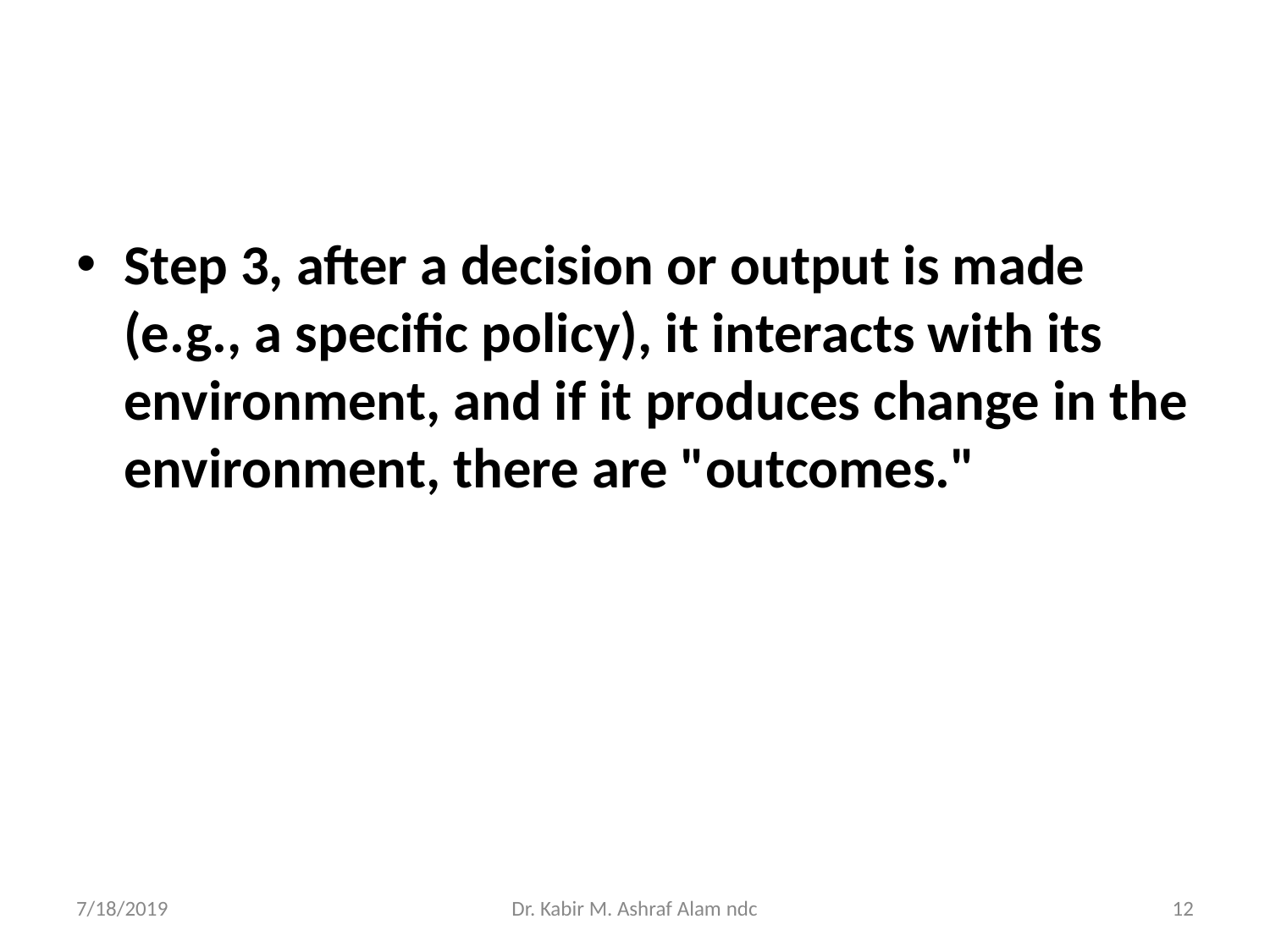

#
Step 3, after a decision or output is made (e.g., a specific policy), it interacts with its environment, and if it produces change in the environment, there are "outcomes."

7/18/2019
Dr. Kabir M. Ashraf Alam ndc
12